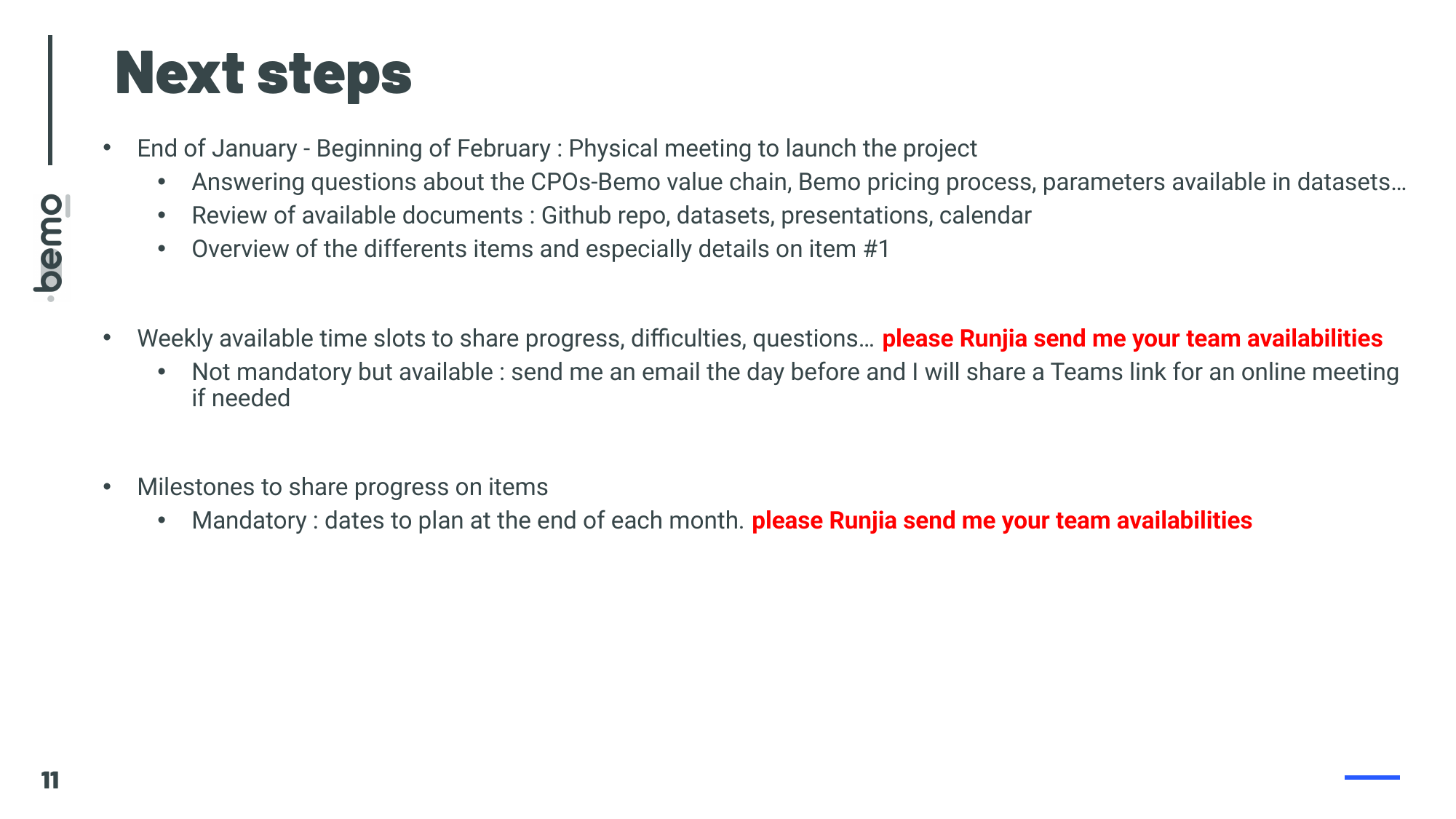

# Next steps
End of January - Beginning of February : Physical meeting to launch the project
Answering questions about the CPOs-Bemo value chain, Bemo pricing process, parameters available in datasets…
Review of available documents : Github repo, datasets, presentations, calendar
Overview of the differents items and especially details on item #1

Weekly available time slots to share progress, difficulties, questions… please Runjia send me your team availabilities
Not mandatory but available : send me an email the day before and I will share a Teams link for an online meeting if needed

Milestones to share progress on items
Mandatory : dates to plan at the end of each month. please Runjia send me your team availabilities

11